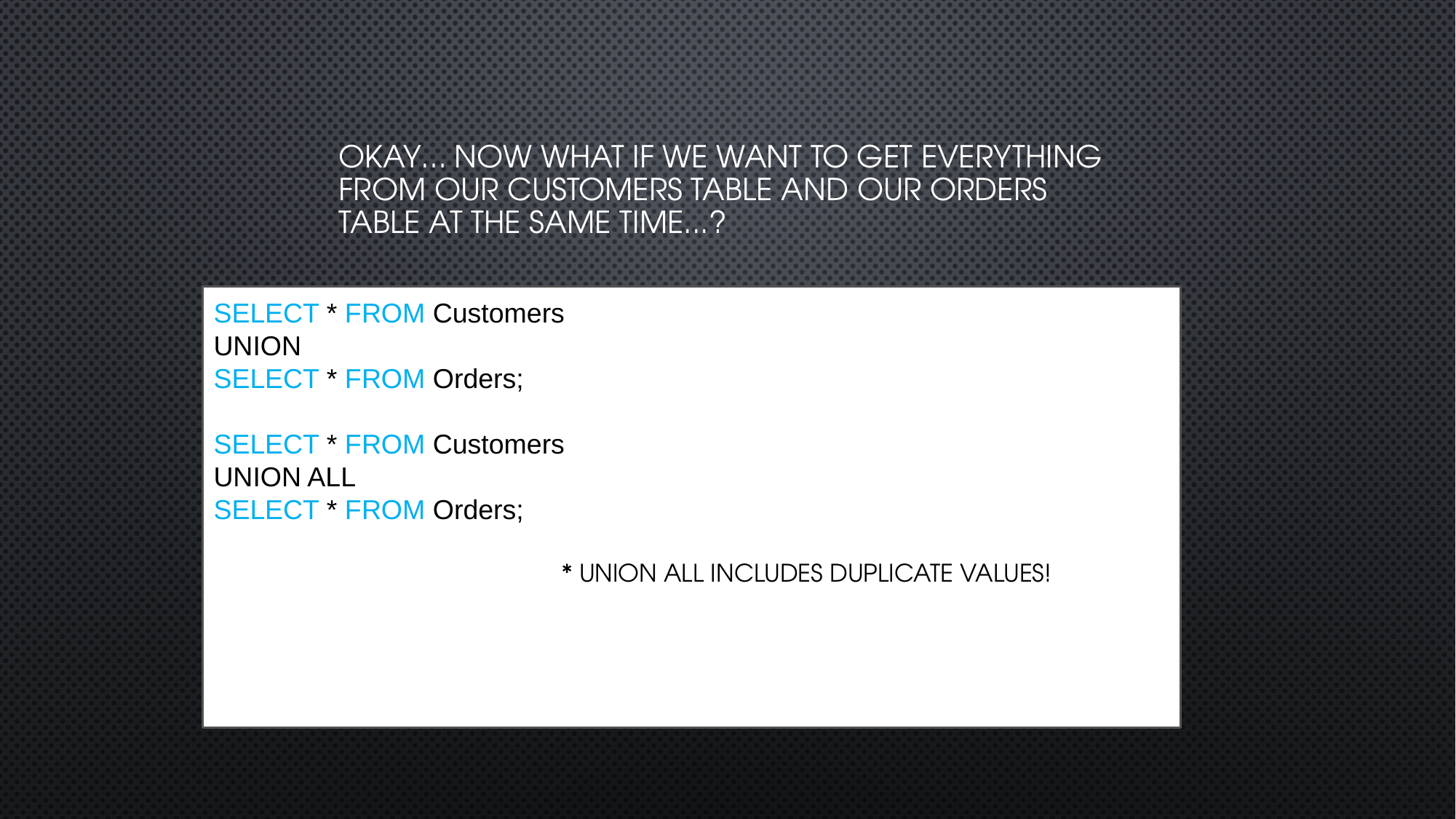

Okay… now what if we want to get everything from our Customers table and our Orders table at the same time...?

SELECT * FROM Customers
UNION
SELECT * FROM Orders;

SELECT * FROM Customers
UNION ALL
SELECT * FROM Orders;

* UNION ALL includes duplicate values!